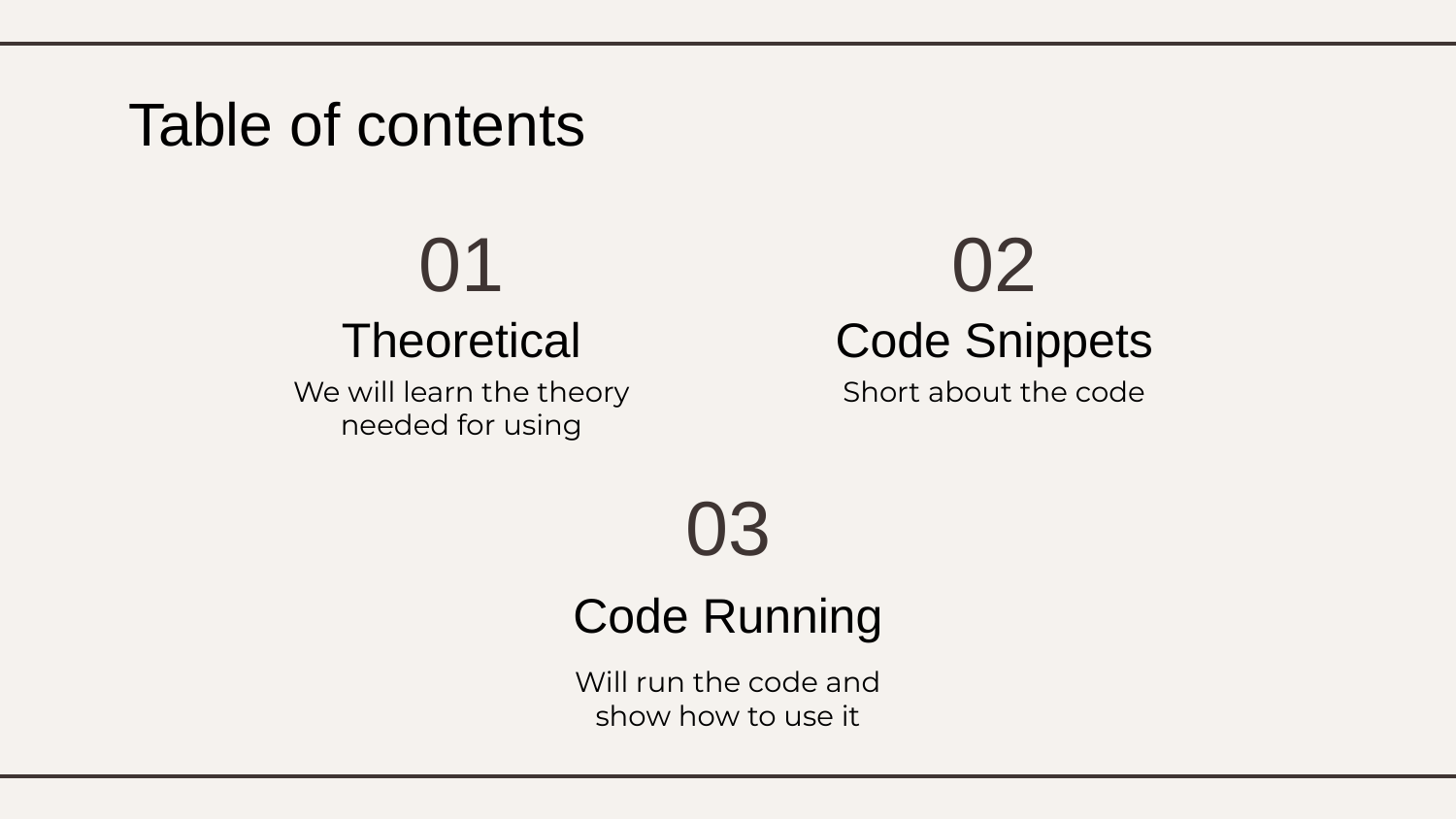

# Table of contents
01
02
Theoretical
Code Snippets
We will learn the theory needed for using
Short about the code
03
Code Running
Will run the code and show how to use it